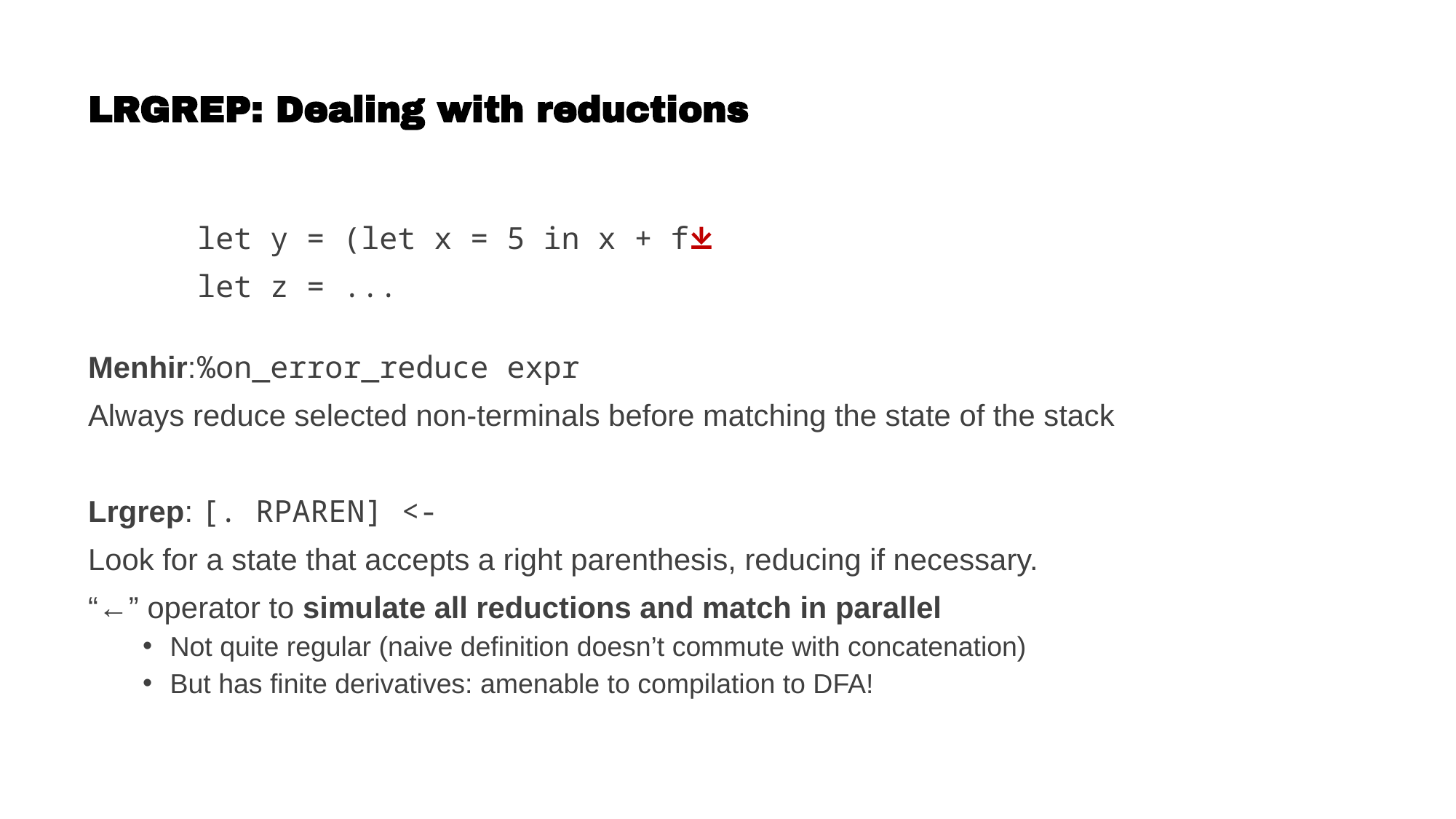

# LRGREP: Dealing with reductions
	let y = (let x = 5 in x + f⤓
	let z = ...
Menhir:	%on_error_reduce expr
Always reduce selected non-terminals before matching the state of the stack

Lrgrep: [. RPAREN] <-
Look for a state that accepts a right parenthesis, reducing if necessary.
“←” operator to simulate all reductions and match in parallel
Not quite regular (naive definition doesn’t commute with concatenation)
But has finite derivatives: amenable to compilation to DFA!